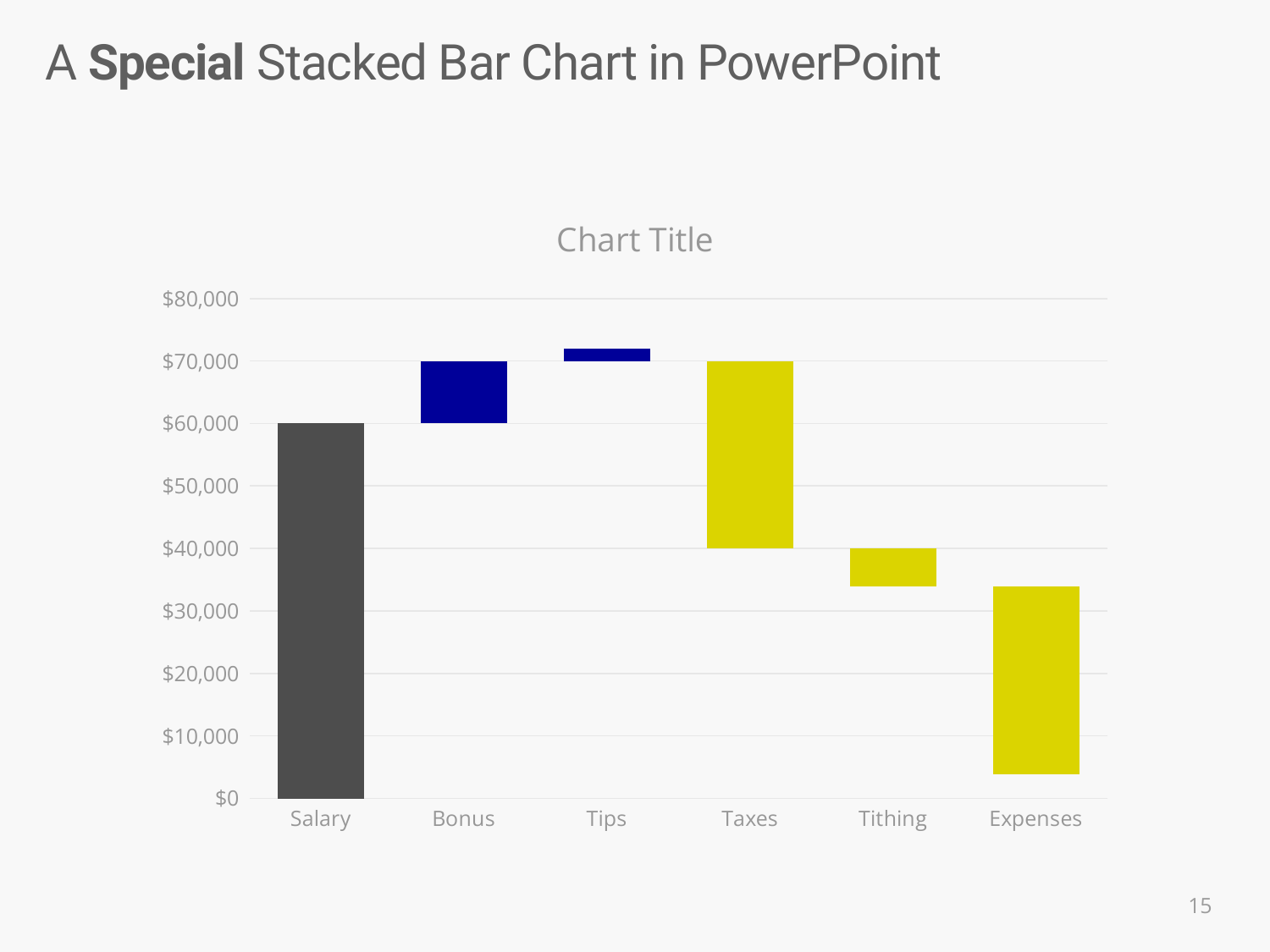

# A Special Stacked Bar Chart in PowerPoint

### Chart:

| Category | Series 1 | Series 2 |
|---|---|---|
| Salary | 60000.0 | None |
| Bonus | 60000.0 | 10000.0 |
| Tips | 70000.0 | 2000.0 |
| Taxes | 40000.0 | 30000.0 |
| Tithing | 33880.0 | 6120.0 |
| Expenses | 3880.0 | 30000.0 |
15